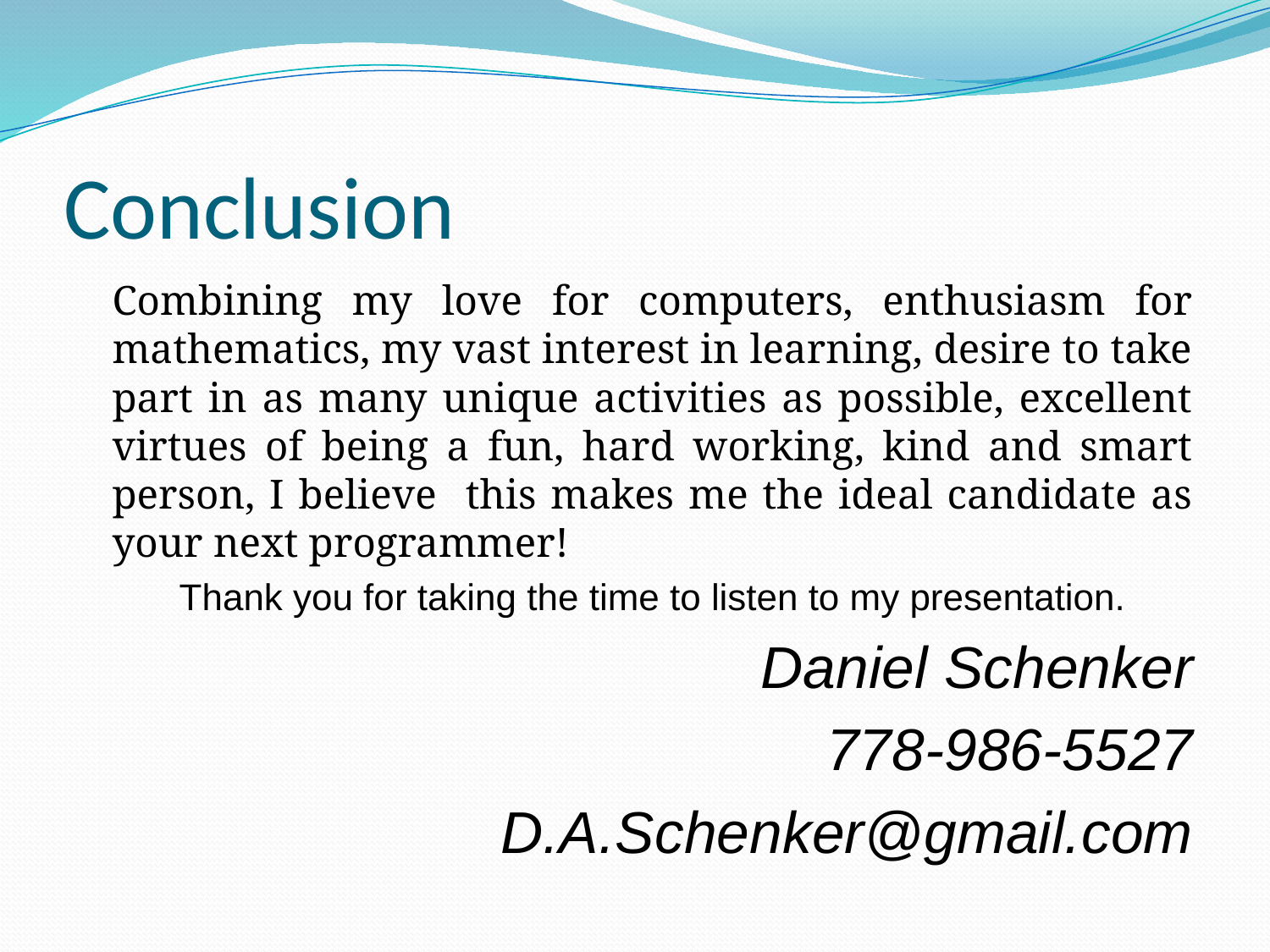

# Conclusion
	Combining my love for computers, enthusiasm for mathematics, my vast interest in learning, desire to take part in as many unique activities as possible, excellent virtues of being a fun, hard working, kind and smart person, I believe  this makes me the ideal candidate as your next programmer!
	Thank you for taking the time to listen to my presentation.
Daniel Schenker
778-986-5527
D.A.Schenker@gmail.com